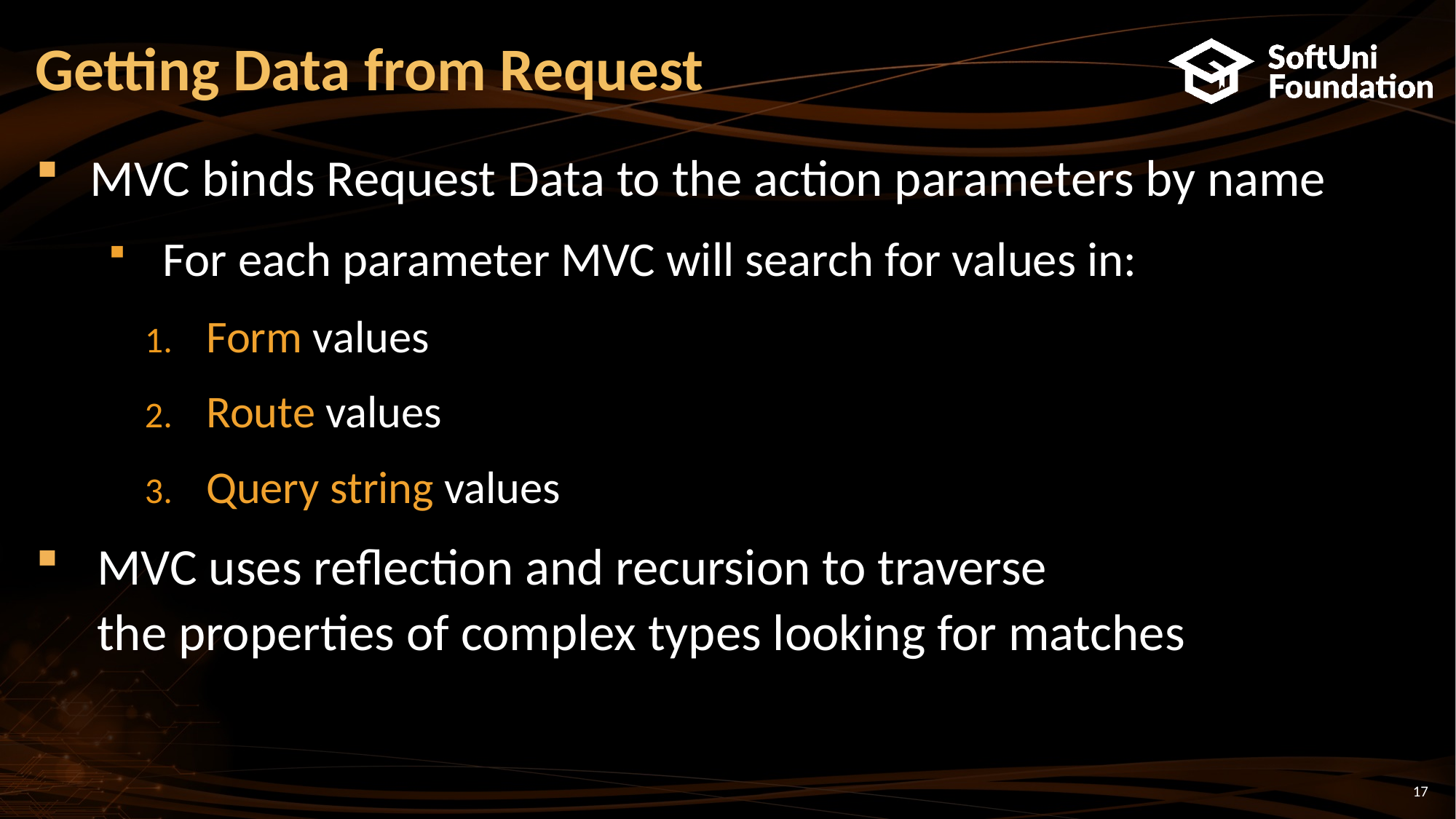

# Getting Data from Request
MVC binds Request Data to the action parameters by name
For each parameter MVC will search for values in:
Form values
Route values
Query string values
MVC uses reflection and recursion to traverse
the properties of complex types looking for matches
17